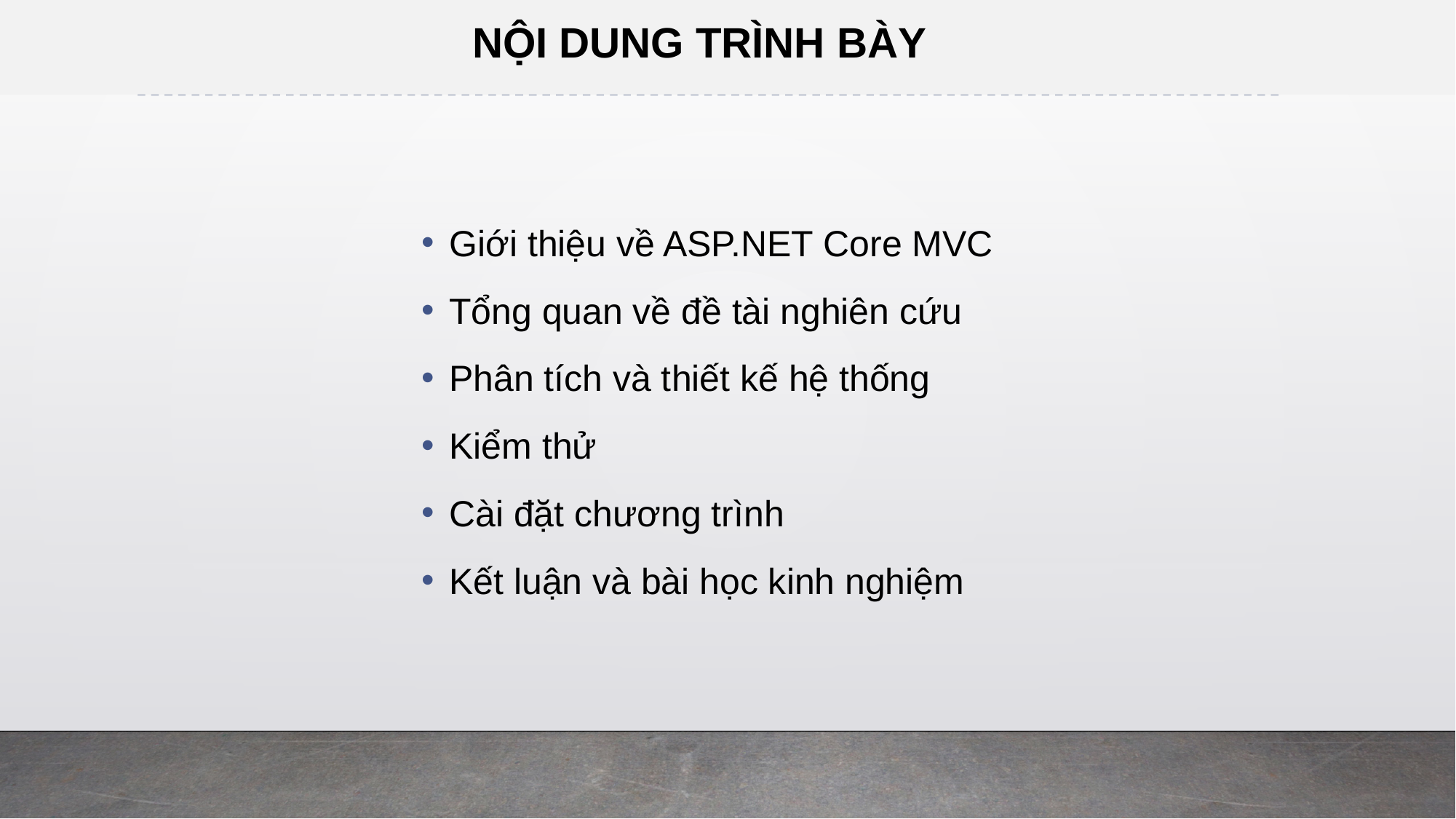

NỘI DUNG TRÌNH BÀY

Giới thiệu về ASP.NET Core MVC
Tổng quan về đề tài nghiên cứu
Phân tích và thiết kế hệ thống
Kiểm thử
Cài đặt chương trình
Kết luận và bài học kinh nghiệm